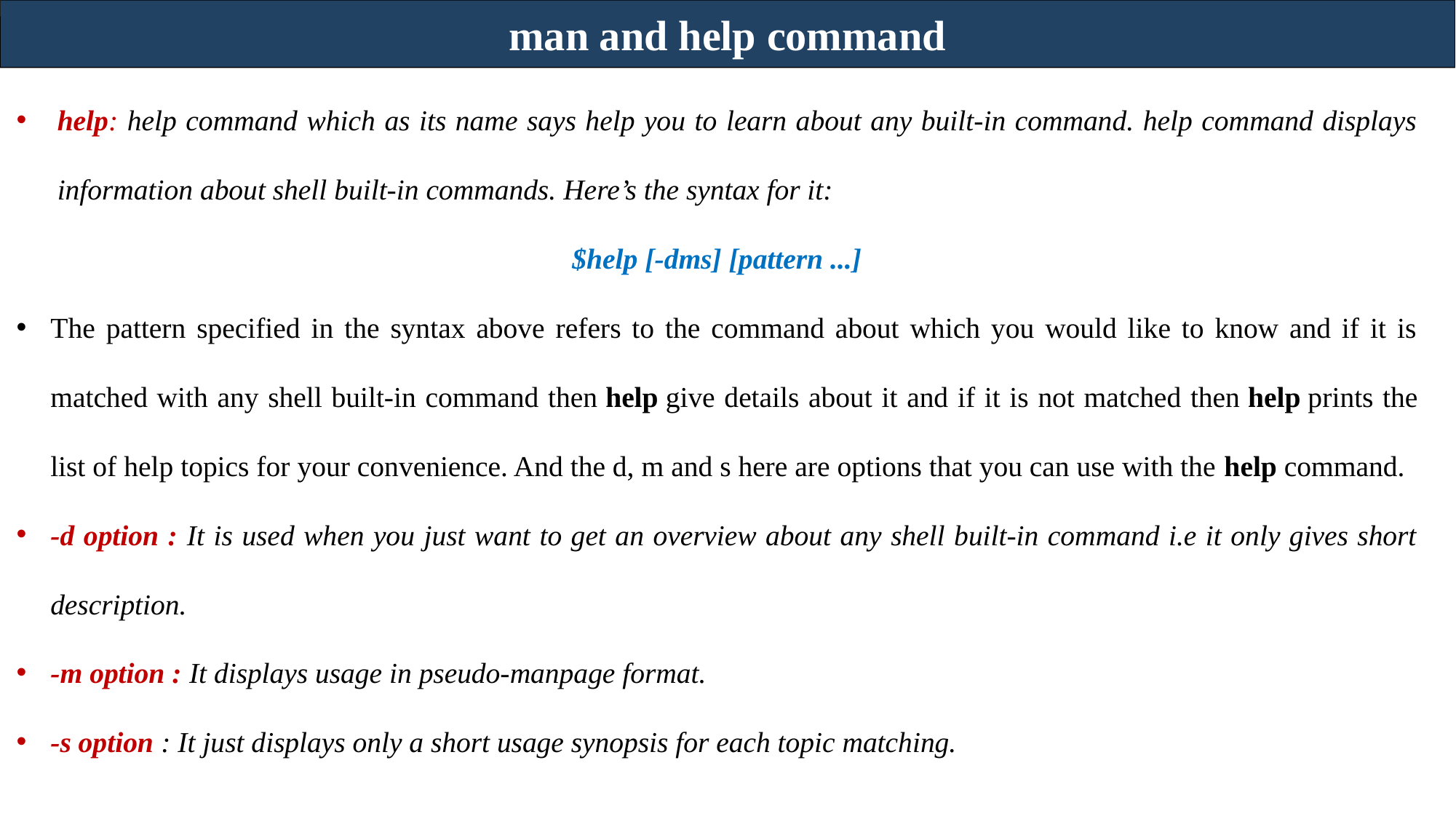

man and help command

help: help command which as its name says help you to learn about any built-in command. help command displays information about shell built-in commands. Here’s the syntax for it:
$help [-dms] [pattern ...]
The pattern specified in the syntax above refers to the command about which you would like to know and if it is matched with any shell built-in command then help give details about it and if it is not matched then help prints the list of help topics for your convenience. And the d, m and s here are options that you can use with the help command.
-d option : It is used when you just want to get an overview about any shell built-in command i.e it only gives short description.
-m option : It displays usage in pseudo-manpage format.
-s option : It just displays only a short usage synopsis for each topic matching.